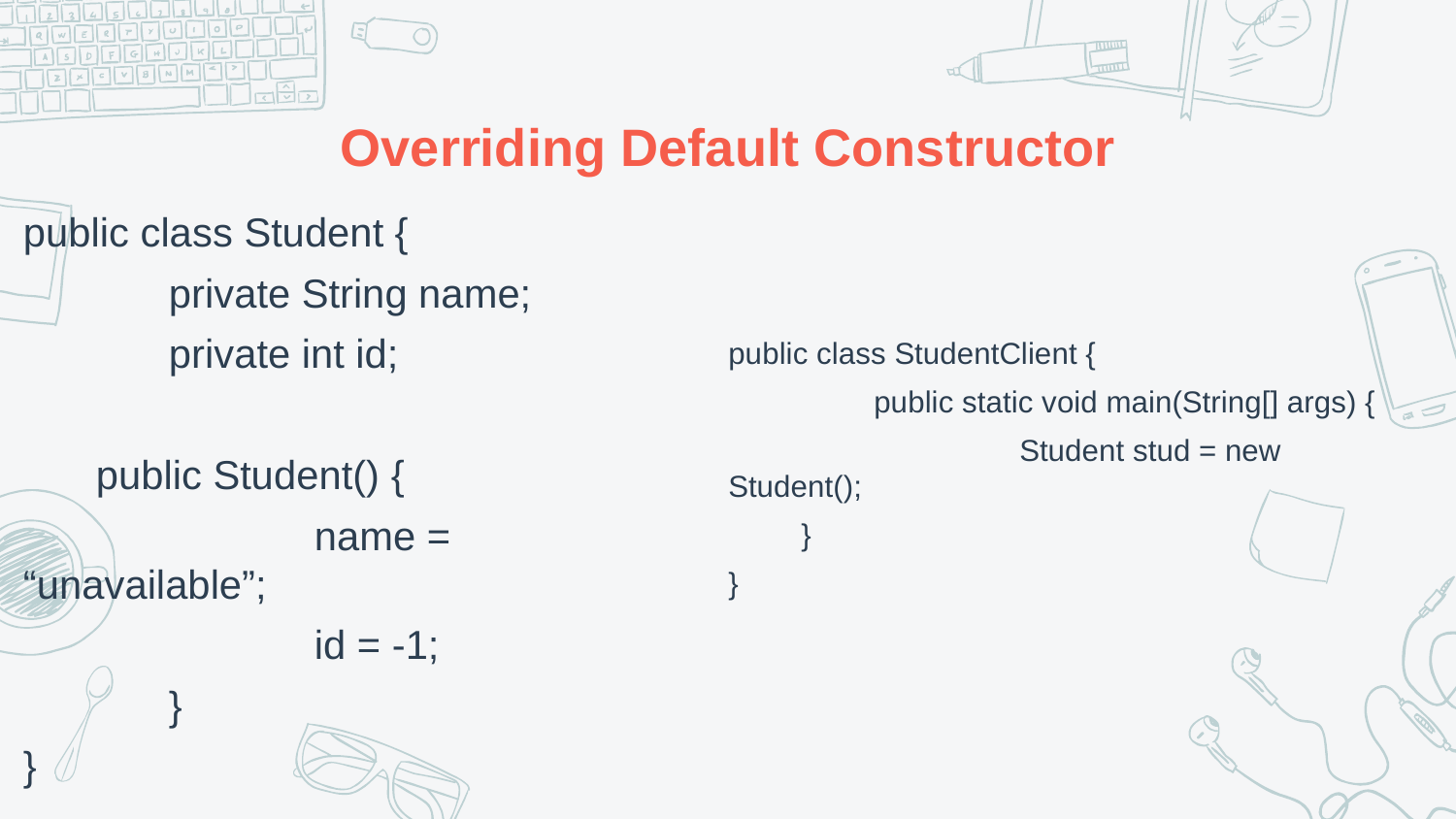

# Overriding Default Constructor
public class Student {
	private String name;
	private int id;

public Student() {
		name = “unavailable”;
		id = -1;
	}
}
public class StudentClient {
	public static void main(String[] args) {
		Student stud = new Student();
}
}